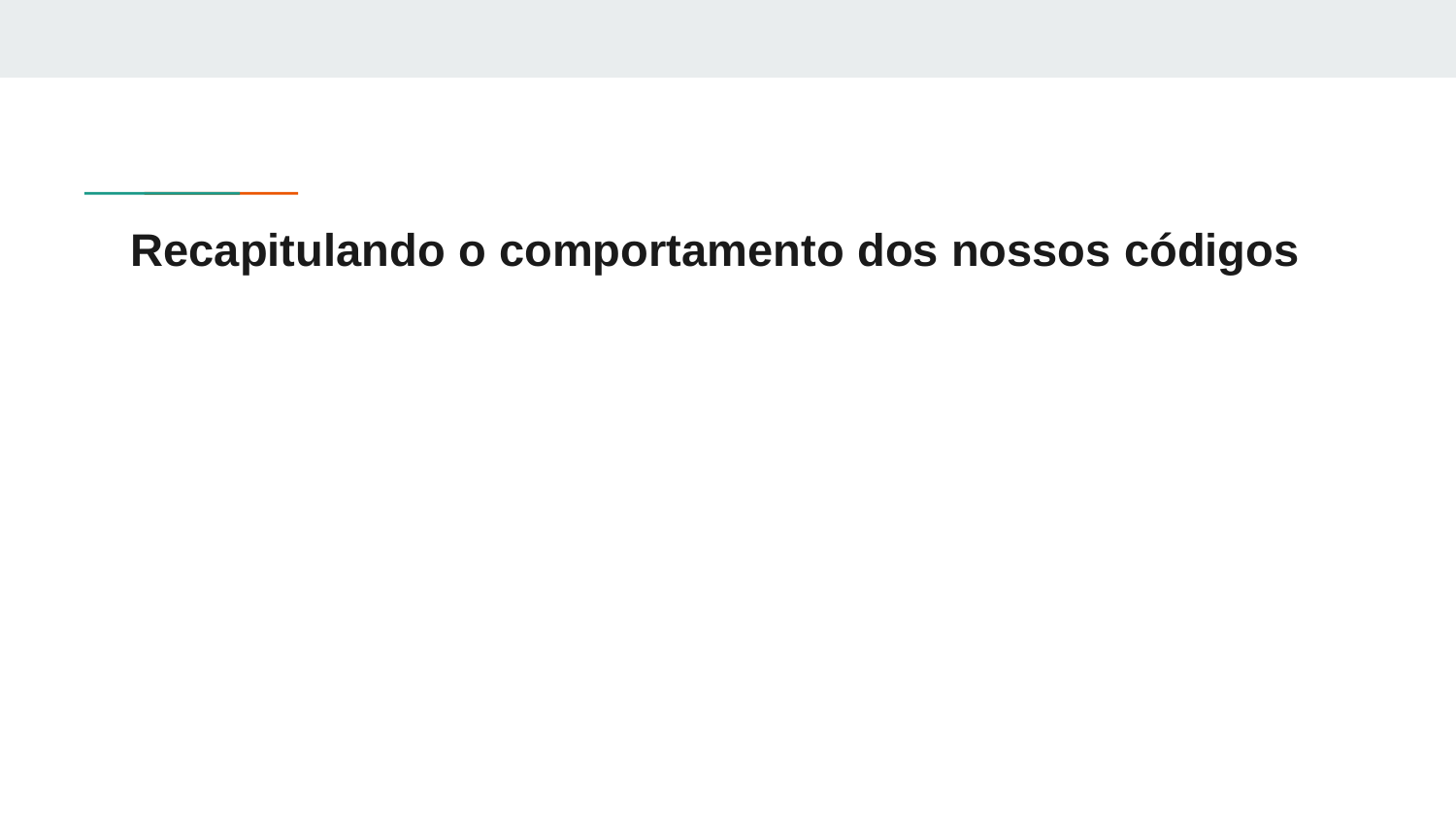

# Recapitulando o comportamento dos nossos códigos